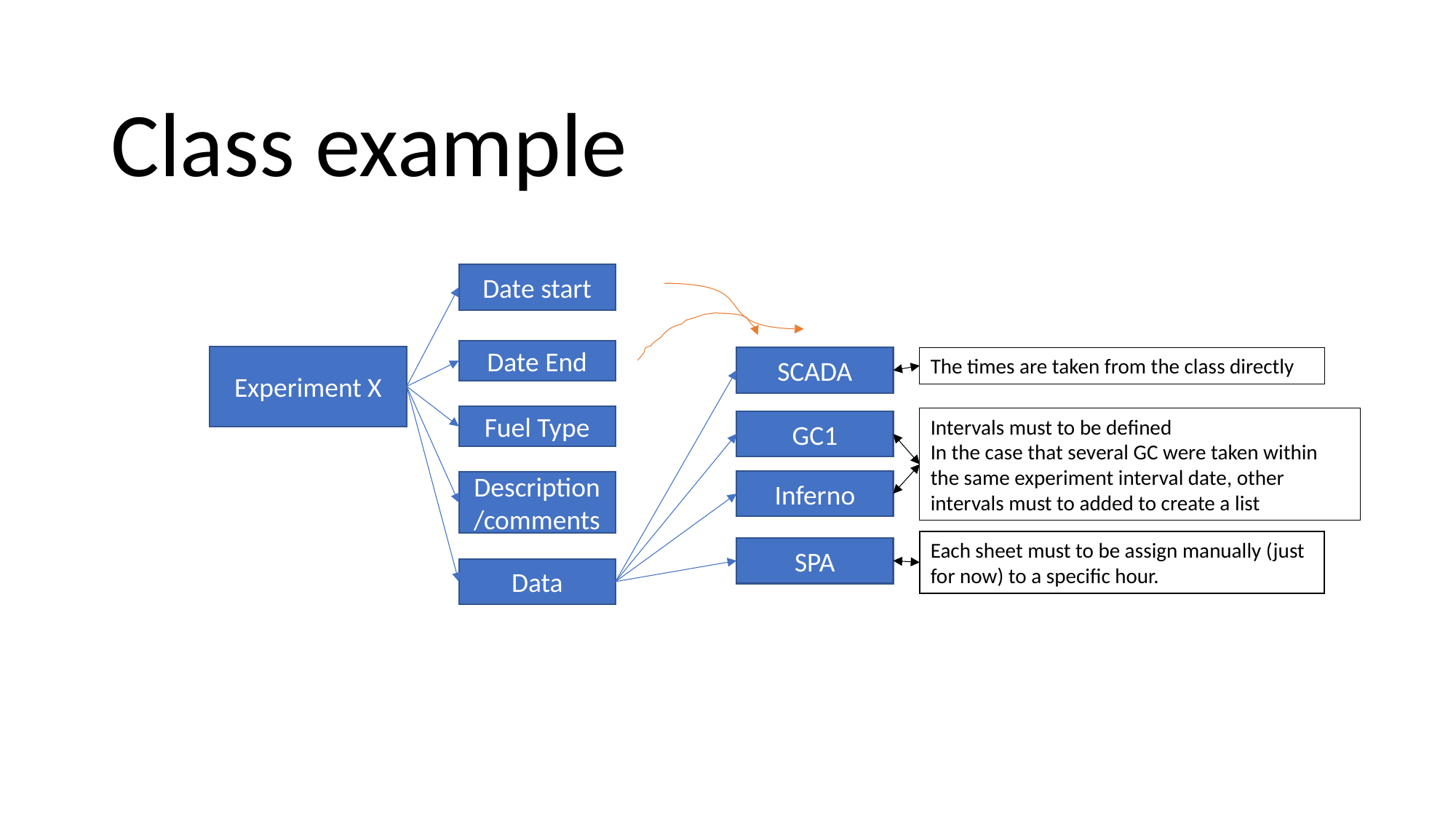

Class example
Date start

Date End
Experiment X
SCADA
The times are taken from the class directly
Fuel Type
Intervals must to be defined
In the case that several GC were taken within the same experiment interval date, other intervals must to added to create a list
GC1
Inferno
Description/comments
Each sheet must to be assign manually (just for now) to a specific hour.
SPA
Data